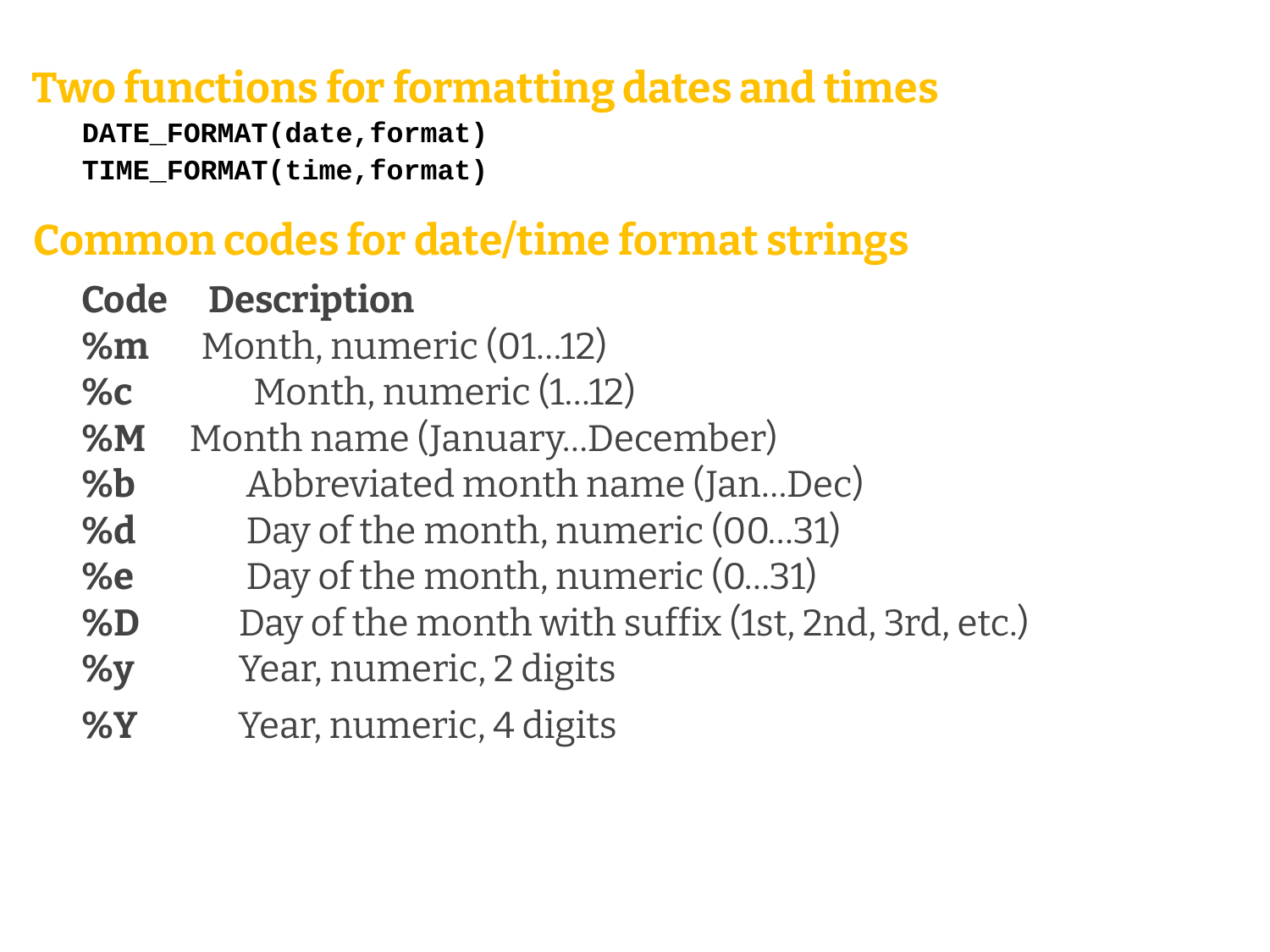

# Two functions for formatting dates and times
DATE_FORMAT(date,format)
TIME_FORMAT(time,format)
Common codes for date/time format strings
Code	Description
%m       Month, numeric (01…12)
%c	      Month, numeric (1…12)
%M      Month name (January…December)
%b	     Abbreviated month name (Jan…Dec)
%d	     Day of the month, numeric (00…31)
%e	     Day of the month, numeric (0…31)
%D	    Day of the month with suffix (1st, 2nd, 3rd, etc.)
%y	    Year, numeric, 2 digits
%Y	    Year, numeric, 4 digits